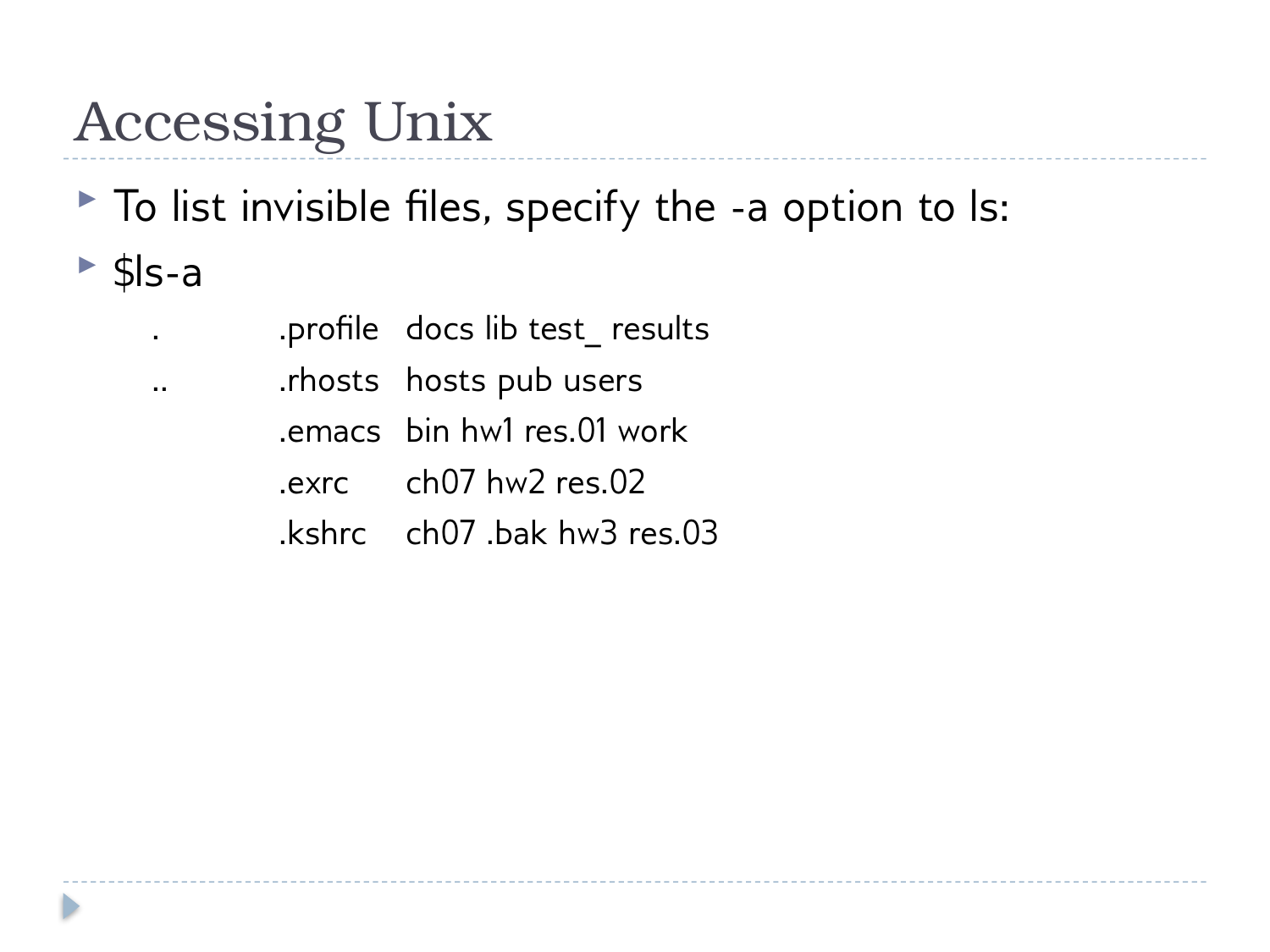

# Accessing Unix
To list invisible files, specify the -a option to ls:
$ls-a
. 	.profile 	docs lib test_ results
.. 	.rhosts 	hosts pub users
	.emacs 	bin hw1 res.01 work
	.exrc 	ch07 hw2 res.02
	.kshrc 	ch07 .bak hw3 res.03